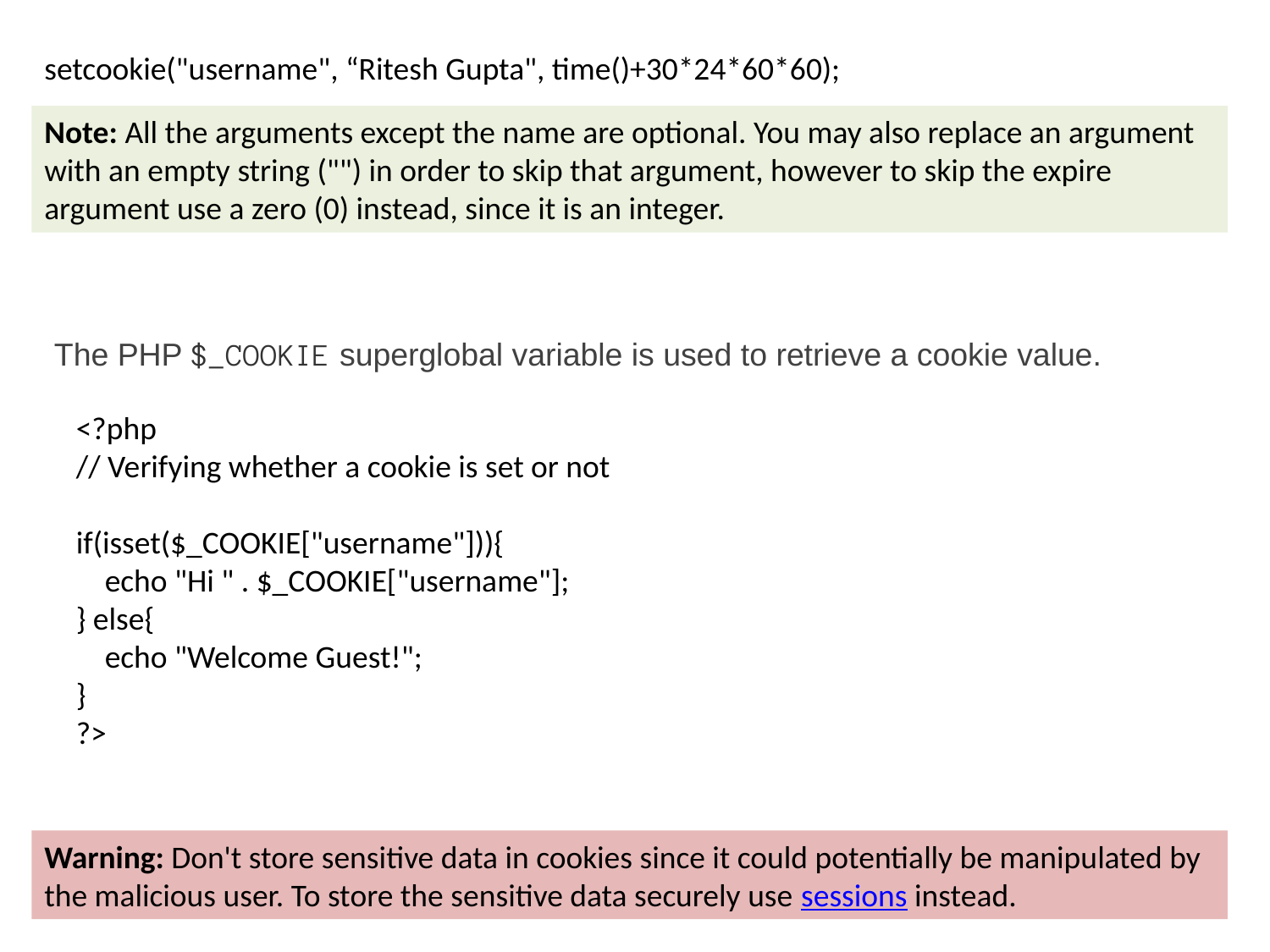

setcookie("username", “Ritesh Gupta", time()+30*24*60*60);
Note: All the arguments except the name are optional. You may also replace an argument with an empty string ("") in order to skip that argument, however to skip the expire argument use a zero (0) instead, since it is an integer.
The PHP $_COOKIE superglobal variable is used to retrieve a cookie value.
<?php
// Verifying whether a cookie is set or not

if(isset($_COOKIE["username"])){
    echo "Hi " . $_COOKIE["username"];
} else{
    echo "Welcome Guest!";
}
?>
Warning: Don't store sensitive data in cookies since it could potentially be manipulated by the malicious user. To store the sensitive data securely use sessions instead.